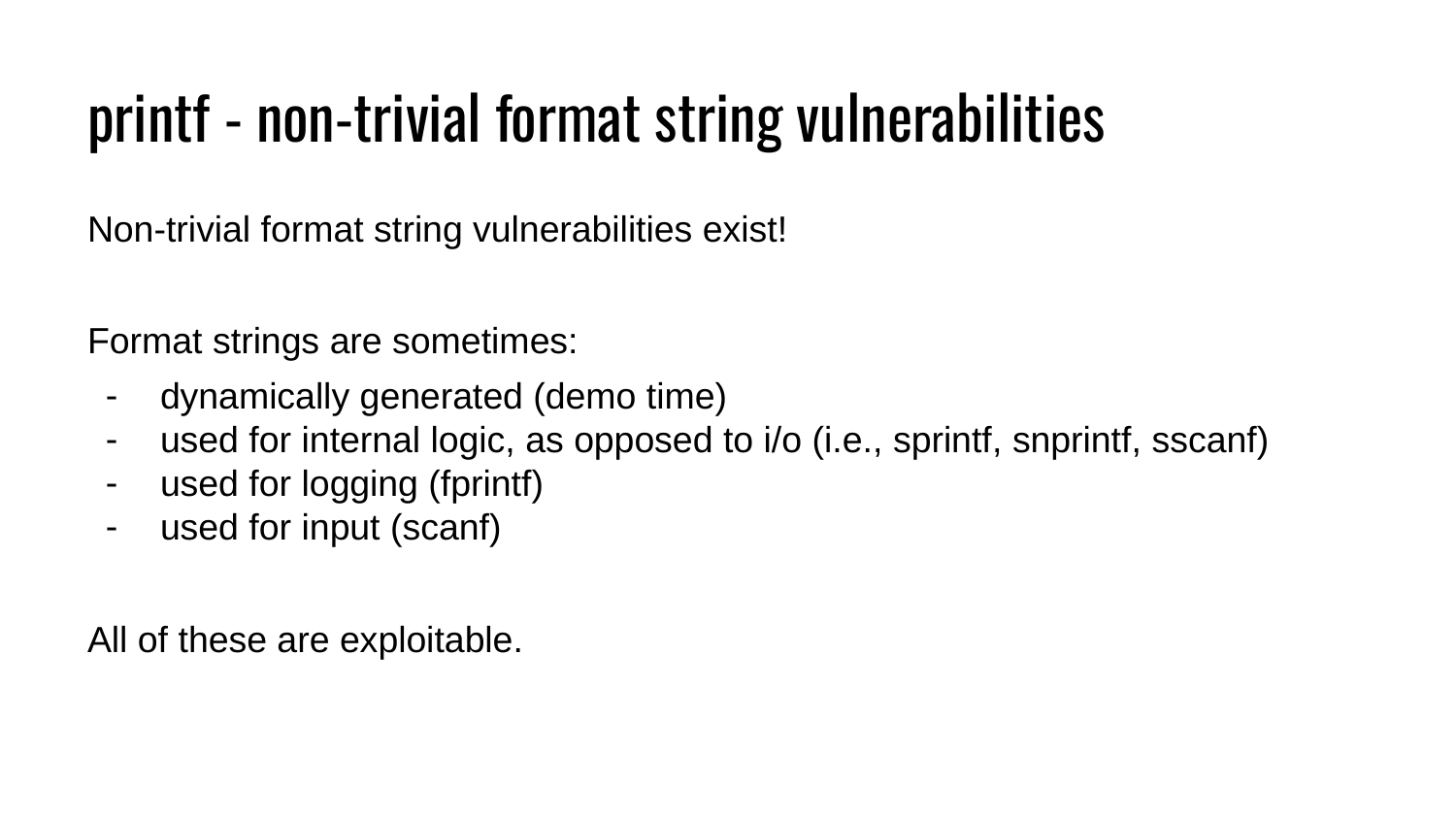

# printf - non-trivial format string vulnerabilities
Non-trivial format string vulnerabilities exist!

Format strings are sometimes:
dynamically generated (demo time)
used for internal logic, as opposed to i/o (i.e., sprintf, snprintf, sscanf)
used for logging (fprintf)
used for input (scanf)

All of these are exploitable.